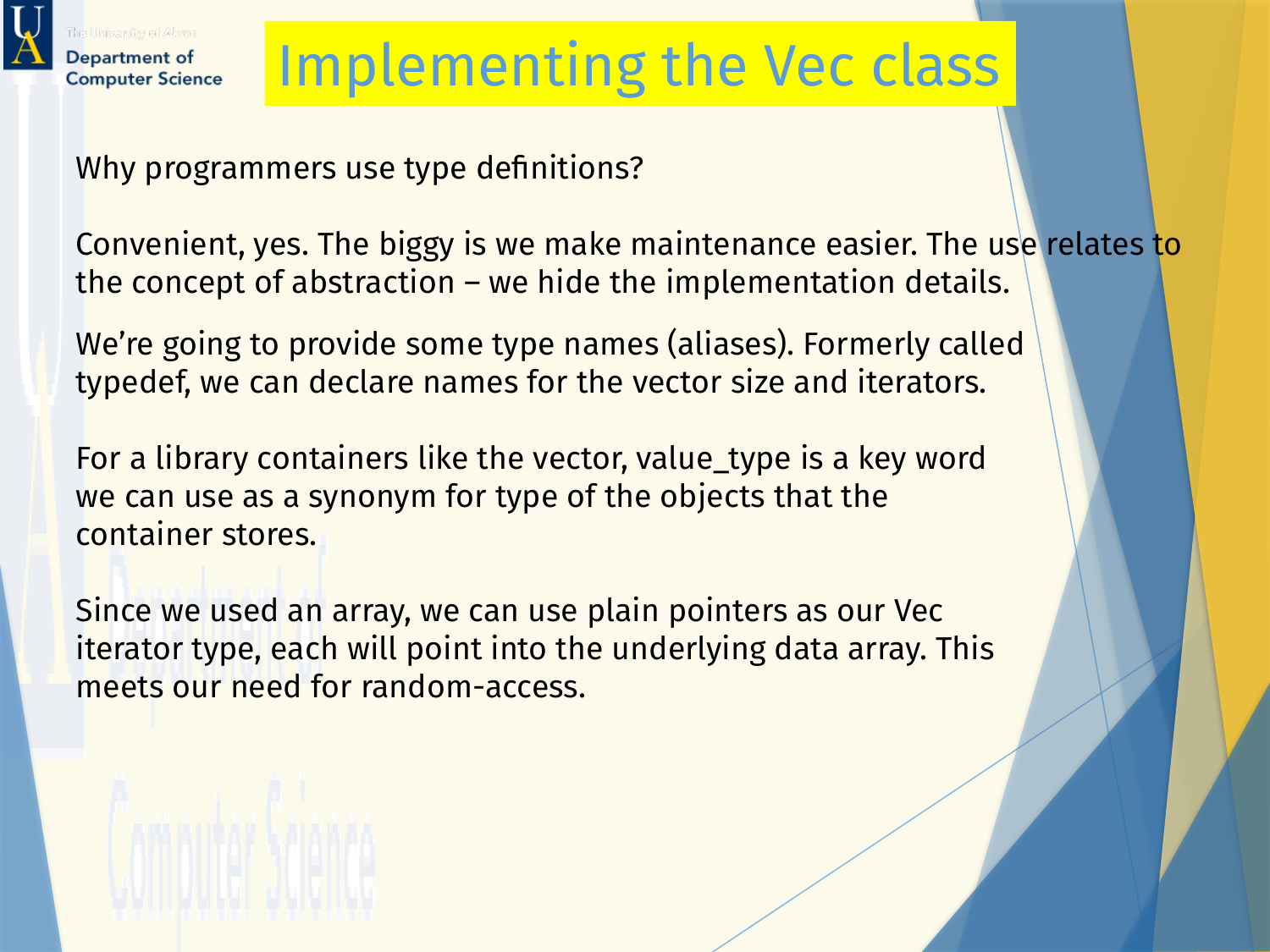

# Implementing the Vec class
Why programmers use type definitions?

Convenient, yes. The biggy is we make maintenance easier. The use relates to the concept of abstraction – we hide the implementation details.
We’re going to provide some type names (aliases). Formerly called typedef, we can declare names for the vector size and iterators.

For a library containers like the vector, value_type is a key word we can use as a synonym for type of the objects that the container stores.

Since we used an array, we can use plain pointers as our Vec iterator type, each will point into the underlying data array. This meets our need for random-access.